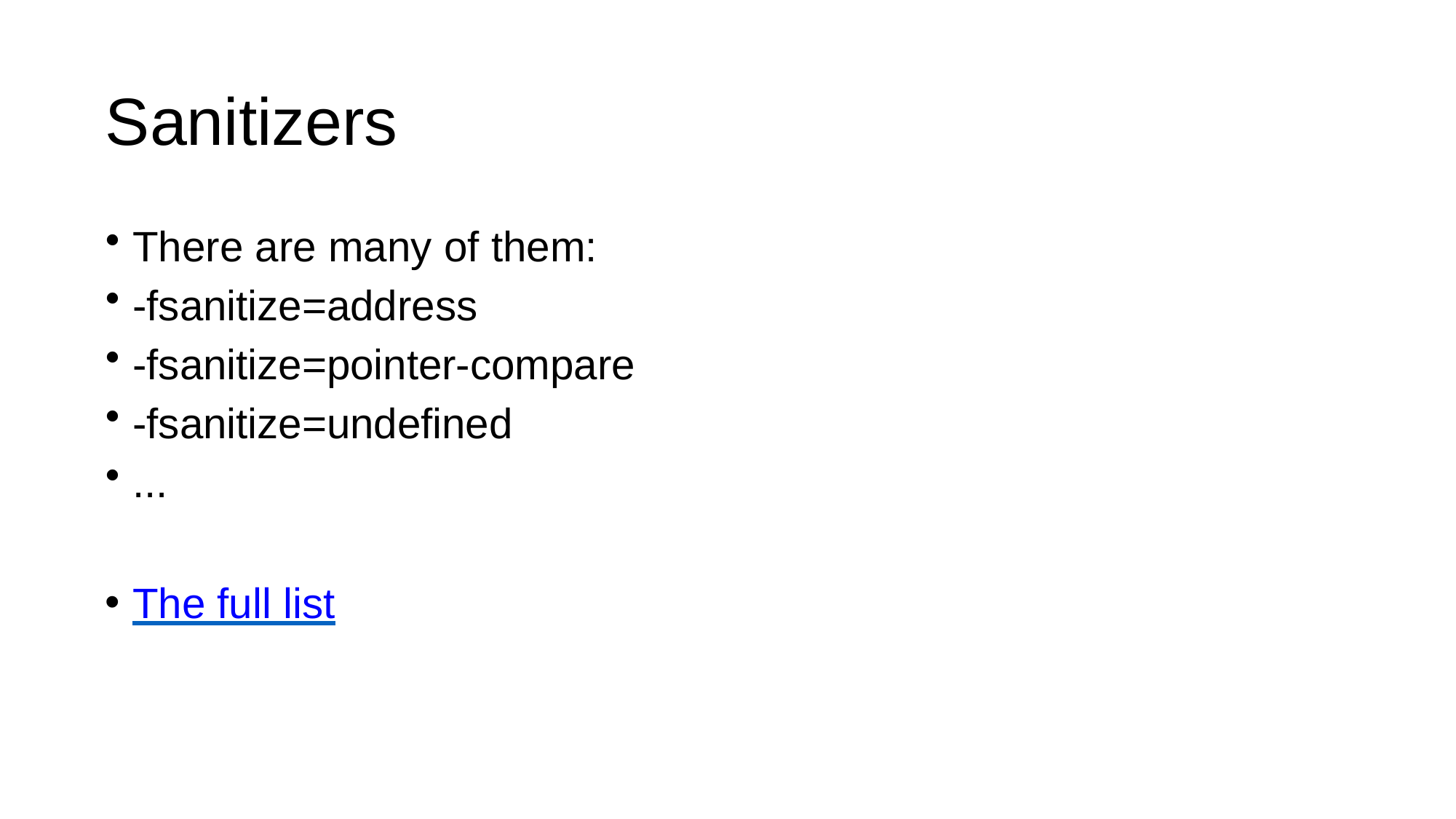

# Sanitizers
There are many of them:
-fsanitize=address
-fsanitize=pointer-compare
-fsanitize=undefined
...

The full list